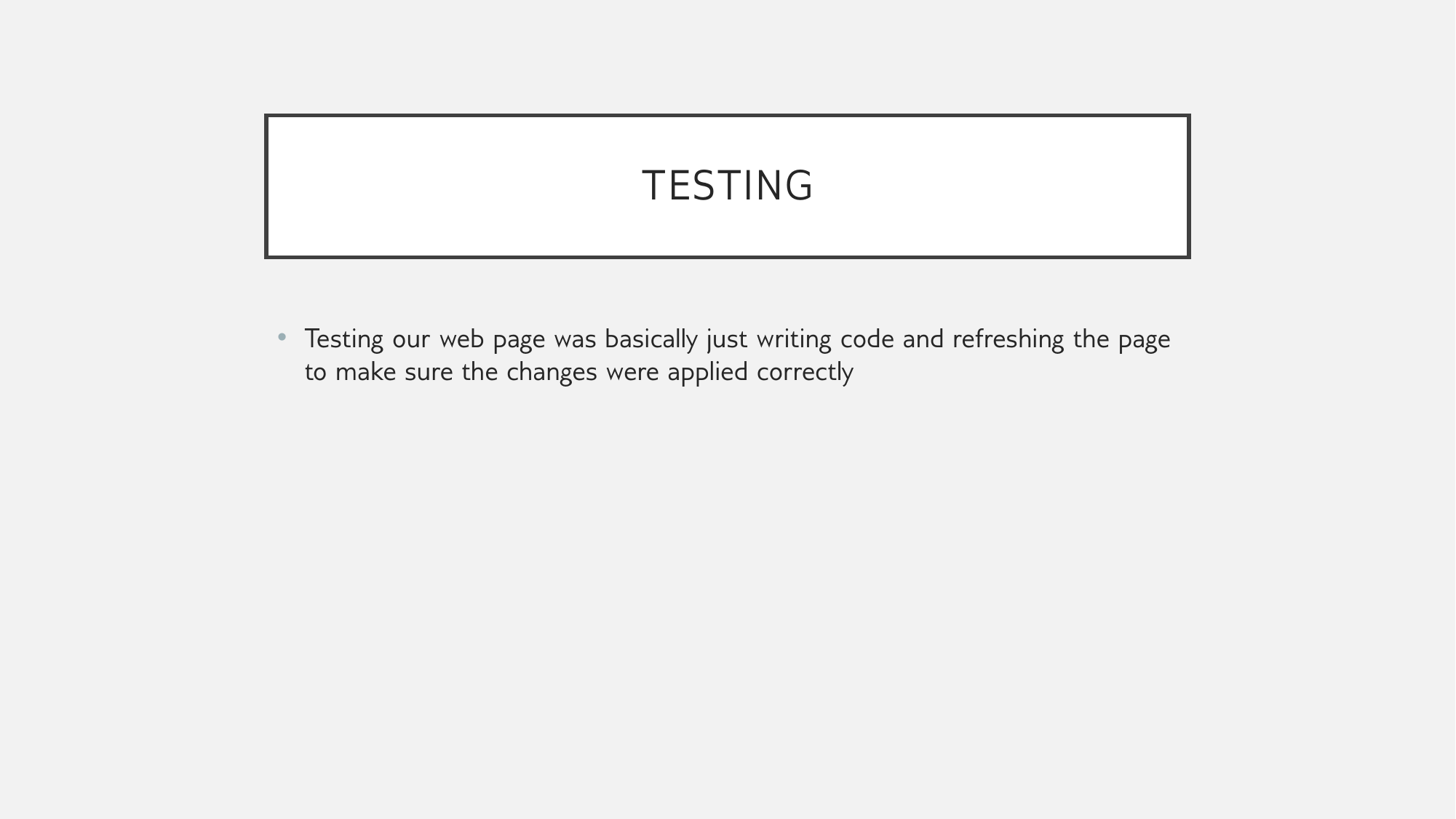

# Testing
Testing our web page was basically just writing code and refreshing the page to make sure the changes were applied correctly